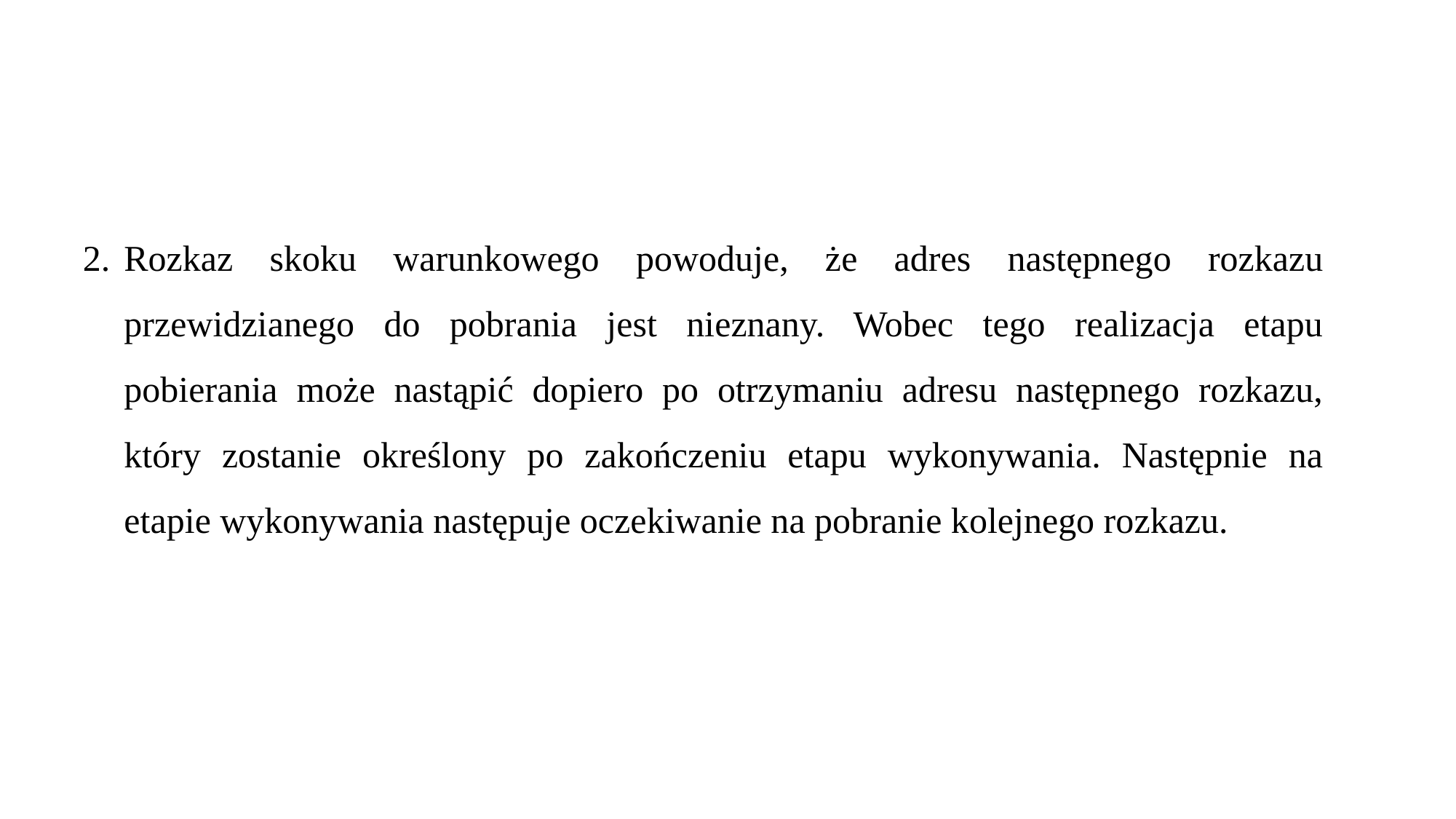

Rozkaz skoku warunkowego powoduje, że adres następnego rozkazu przewidzianego do pobrania jest nieznany. Wobec tego realizacja etapu pobierania może nastąpić dopiero po otrzymaniu adresu następnego rozkazu, który zostanie określony po zakończeniu etapu wykonywania. Następnie na etapie wykonywania następuje oczekiwanie na pobranie kolejnego rozkazu.